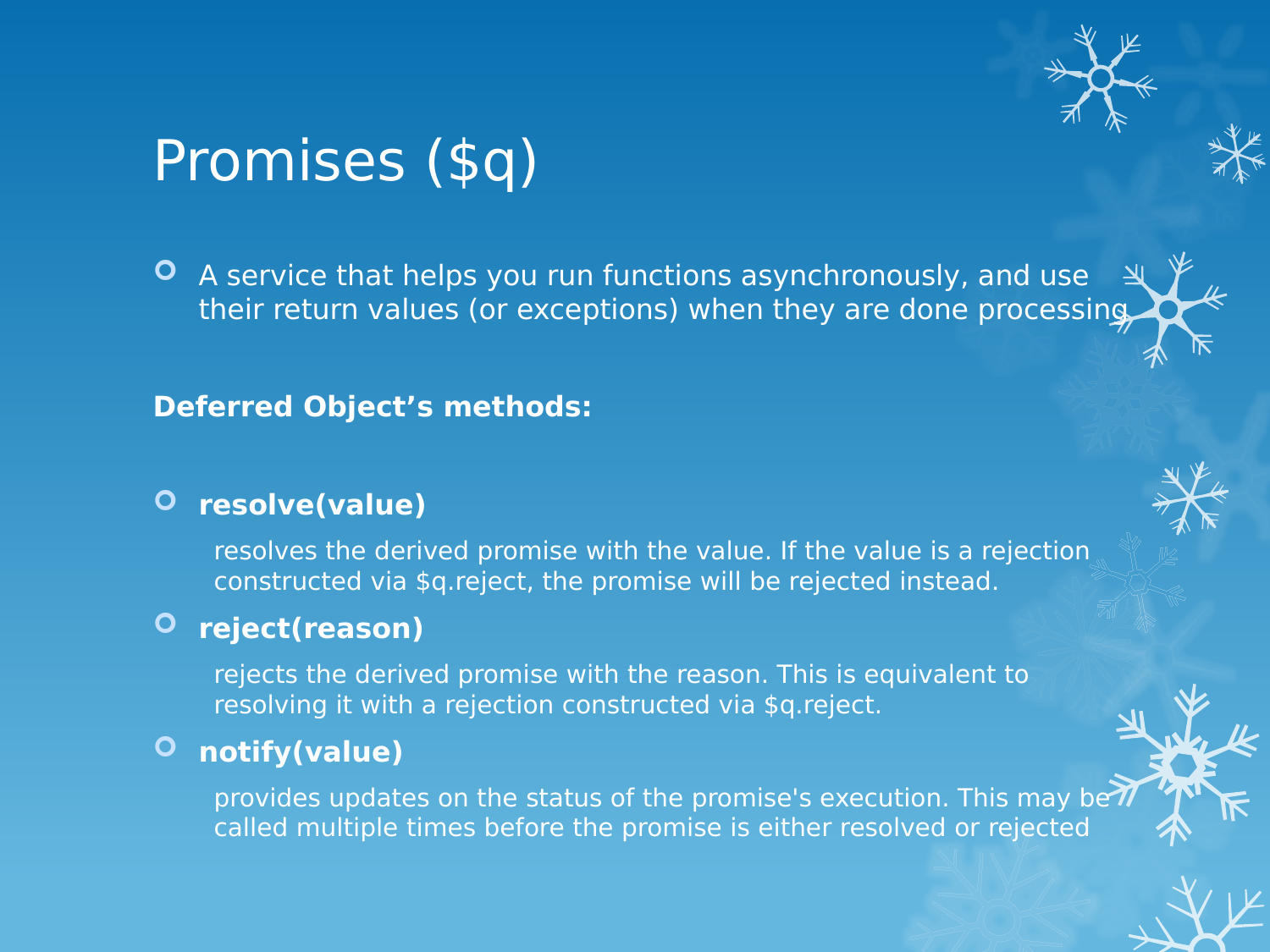

# Promises ($q)
A service that helps you run functions asynchronously, and use their return values (or exceptions) when they are done processing

Deferred Object’s methods:

resolve(value)
resolves the derived promise with the value. If the value is a rejection constructed via $q.reject, the promise will be rejected instead.
reject(reason)
rejects the derived promise with the reason. This is equivalent to resolving it with a rejection constructed via $q.reject.
notify(value)
provides updates on the status of the promise's execution. This may be called multiple times before the promise is either resolved or rejected